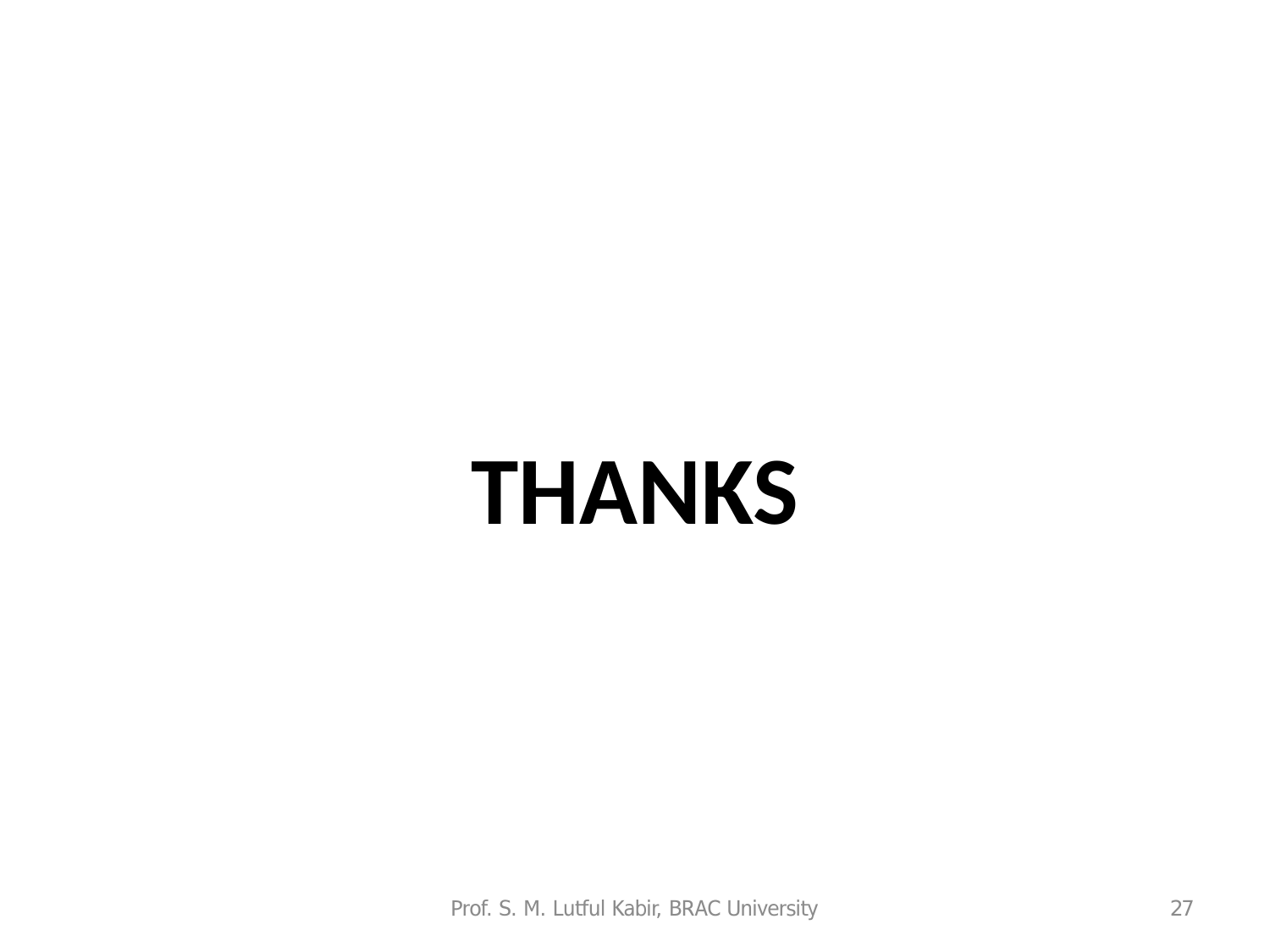

THANKS

Prof. S. M. Lutful Kabir, BRAC University
27